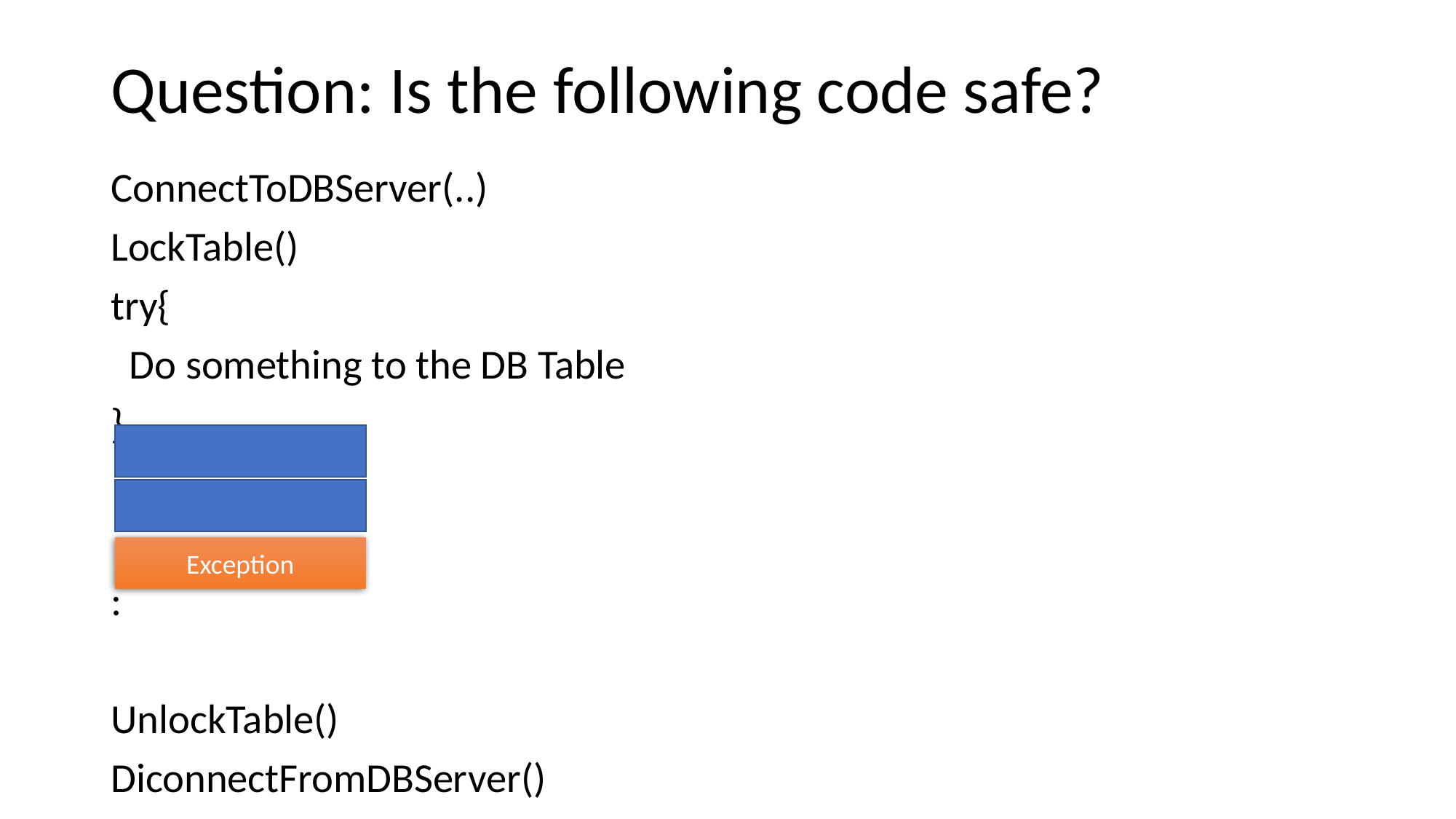

# Question: Is the following code safe?
ConnectToDBServer(..)
LockTable()
try{
  Do something to the DB Table
}

:

UnlockTable()
DiconnectFromDBServer()

Exception